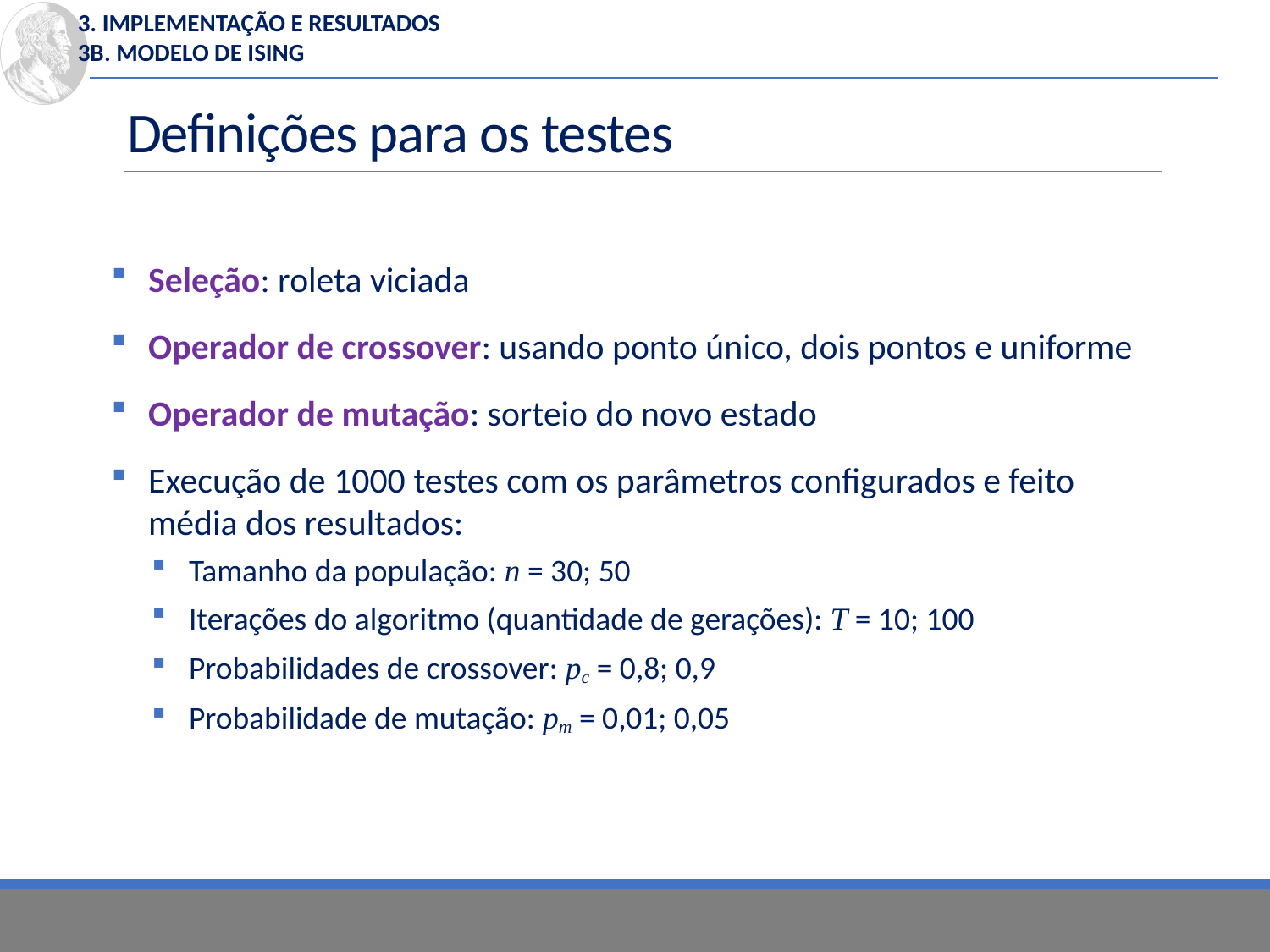

3. Implementação e Resultados
3b. Modelo de Ising
# Definições para os testes

Seleção: roleta viciada
Operador de crossover: usando ponto único, dois pontos e uniforme
Operador de mutação: sorteio do novo estado
Execução de 1000 testes com os parâmetros configurados e feito média dos resultados:
Tamanho da população: n = 30; 50
Iterações do algoritmo (quantidade de gerações): T = 10; 100
Probabilidades de crossover: pc = 0,8; 0,9
Probabilidade de mutação: pm = 0,01; 0,05